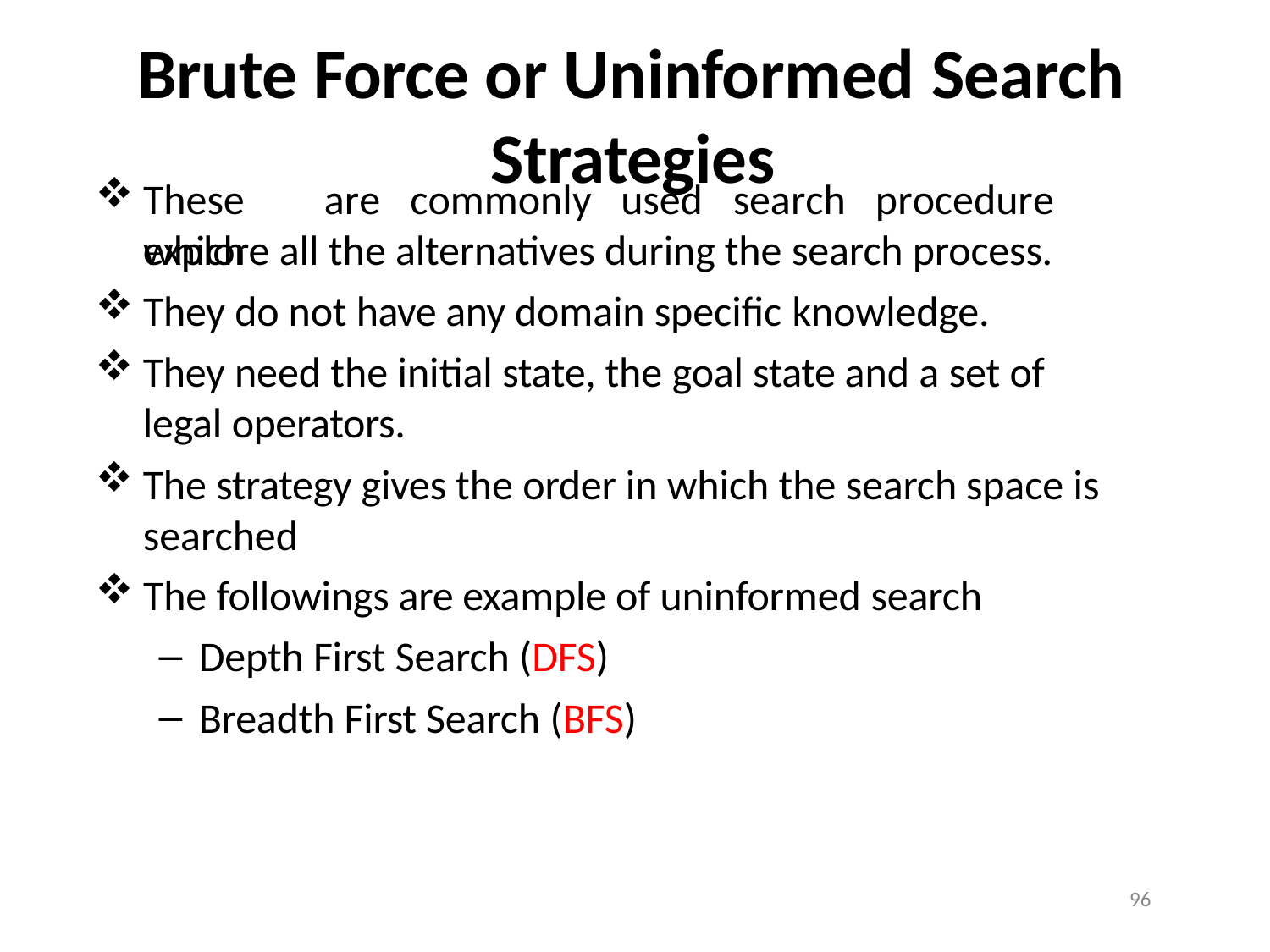

# Brute Force or Uninformed Search
Strategies
These	are	commonly	used	search	procedure	which
explore all the alternatives during the search process.
They do not have any domain specific knowledge.
They need the initial state, the goal state and a set of  legal operators.
The strategy gives the order in which the search space is  searched
The followings are example of uninformed search
Depth First Search (DFS)
Breadth First Search (BFS)
96